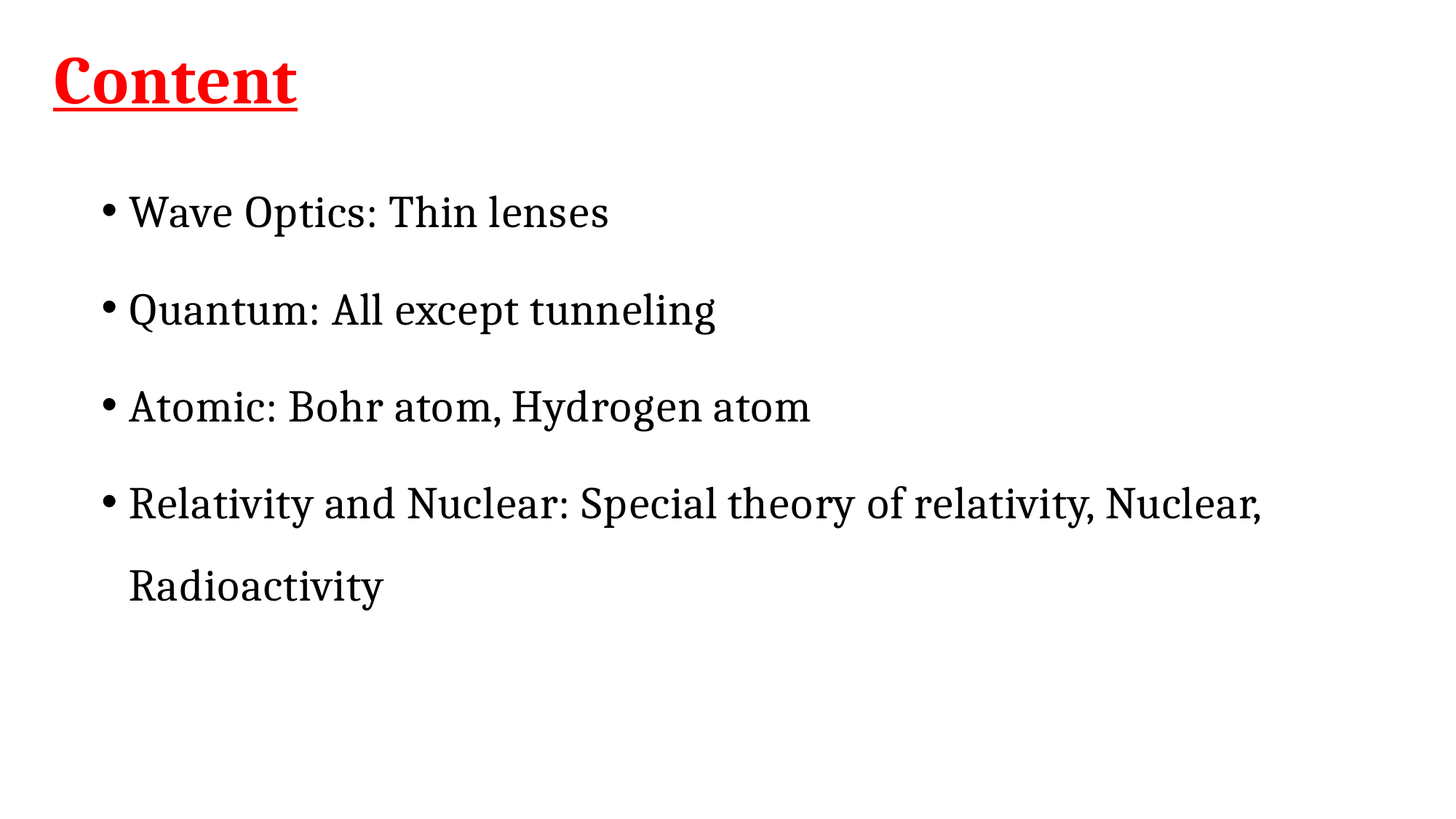

# Content
Wave Optics: Thin lenses
Quantum: All except tunneling
Atomic: Bohr atom, Hydrogen atom
Relativity and Nuclear: Special theory of relativity, Nuclear, Radioactivity